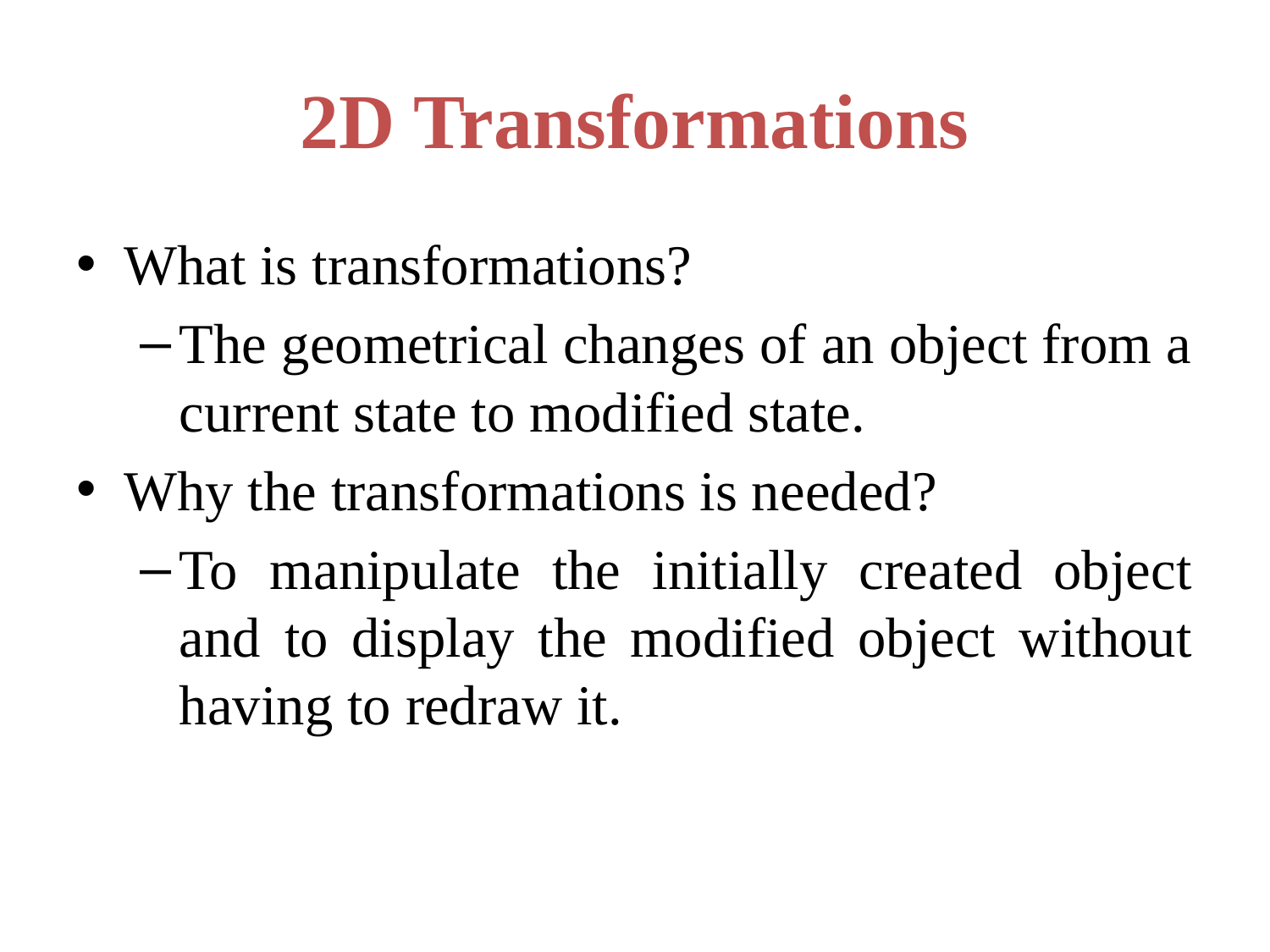

# 2D Transformations
What is transformations?
The geometrical changes of an object from a current state to modified state.
Why the transformations is needed?
To manipulate the initially created object and to display the modified object without having to redraw it.